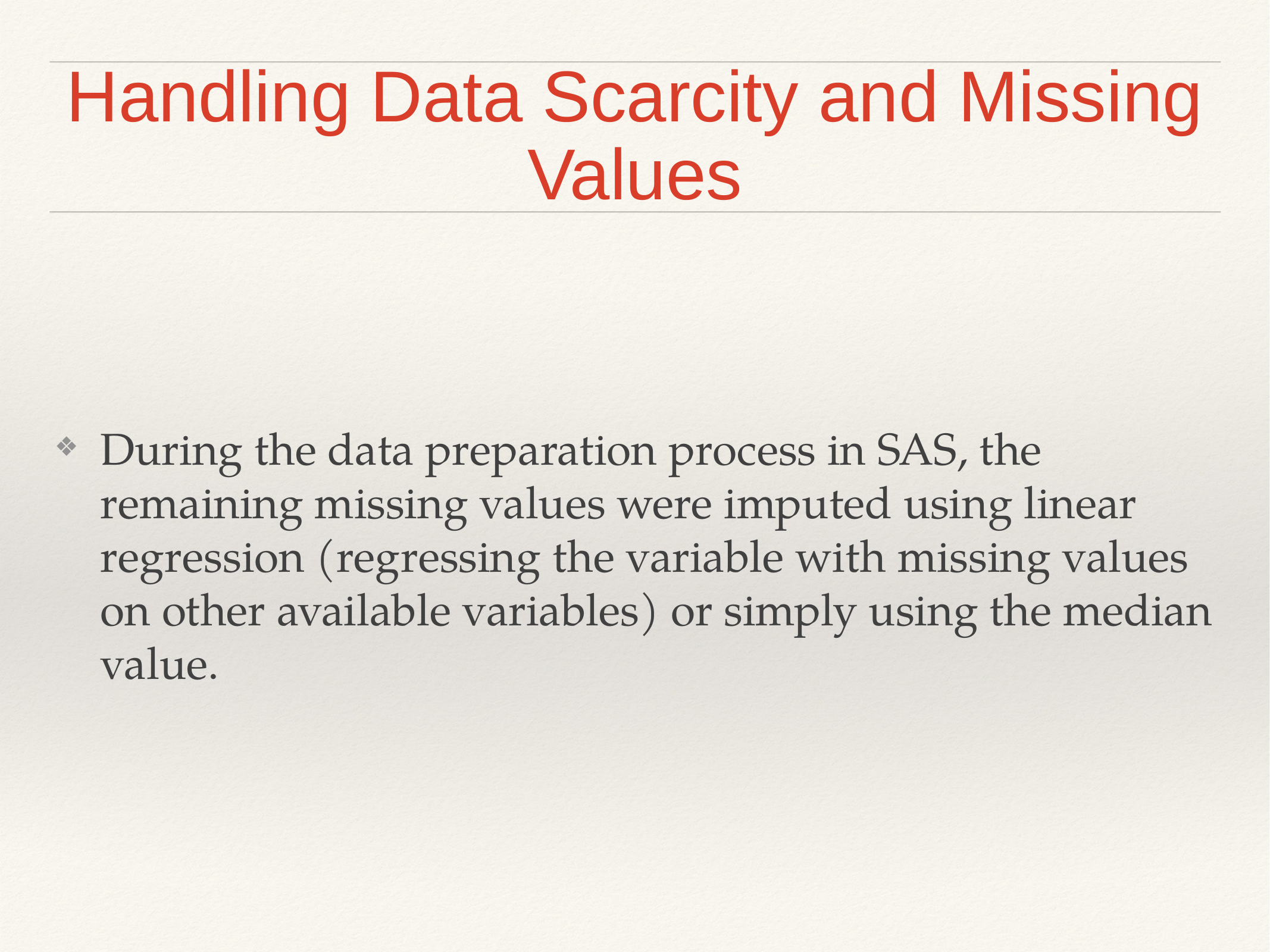

# Handling Data Scarcity and Missing Values
During the data preparation process in SAS, the remaining missing values were imputed using linear regression (regressing the variable with missing values on other available variables) or simply using the median value.